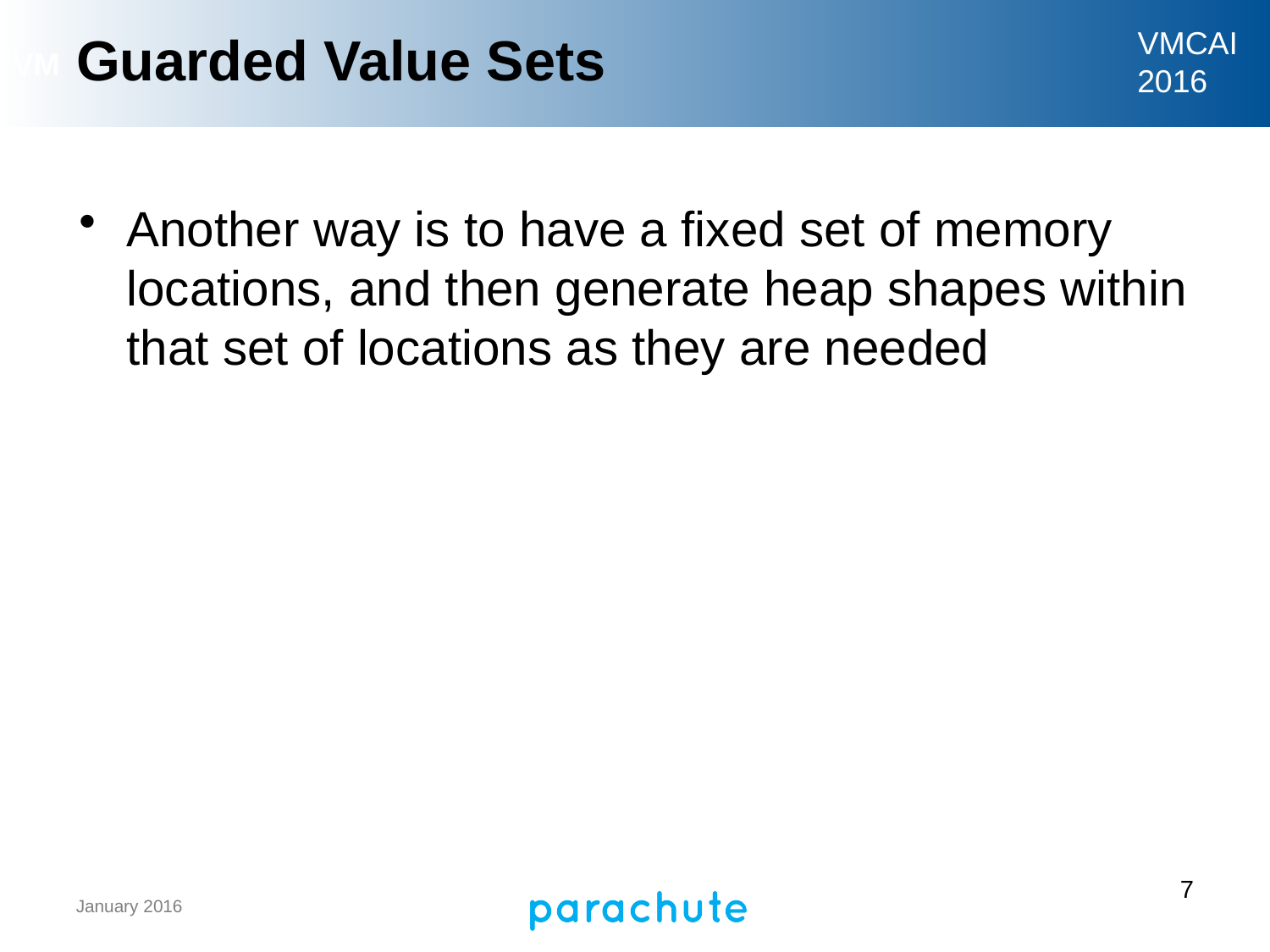

# Guarded Value Sets
Another way is to have a fixed set of memory locations, and then generate heap shapes within that set of locations as they are needed
7
January 2016